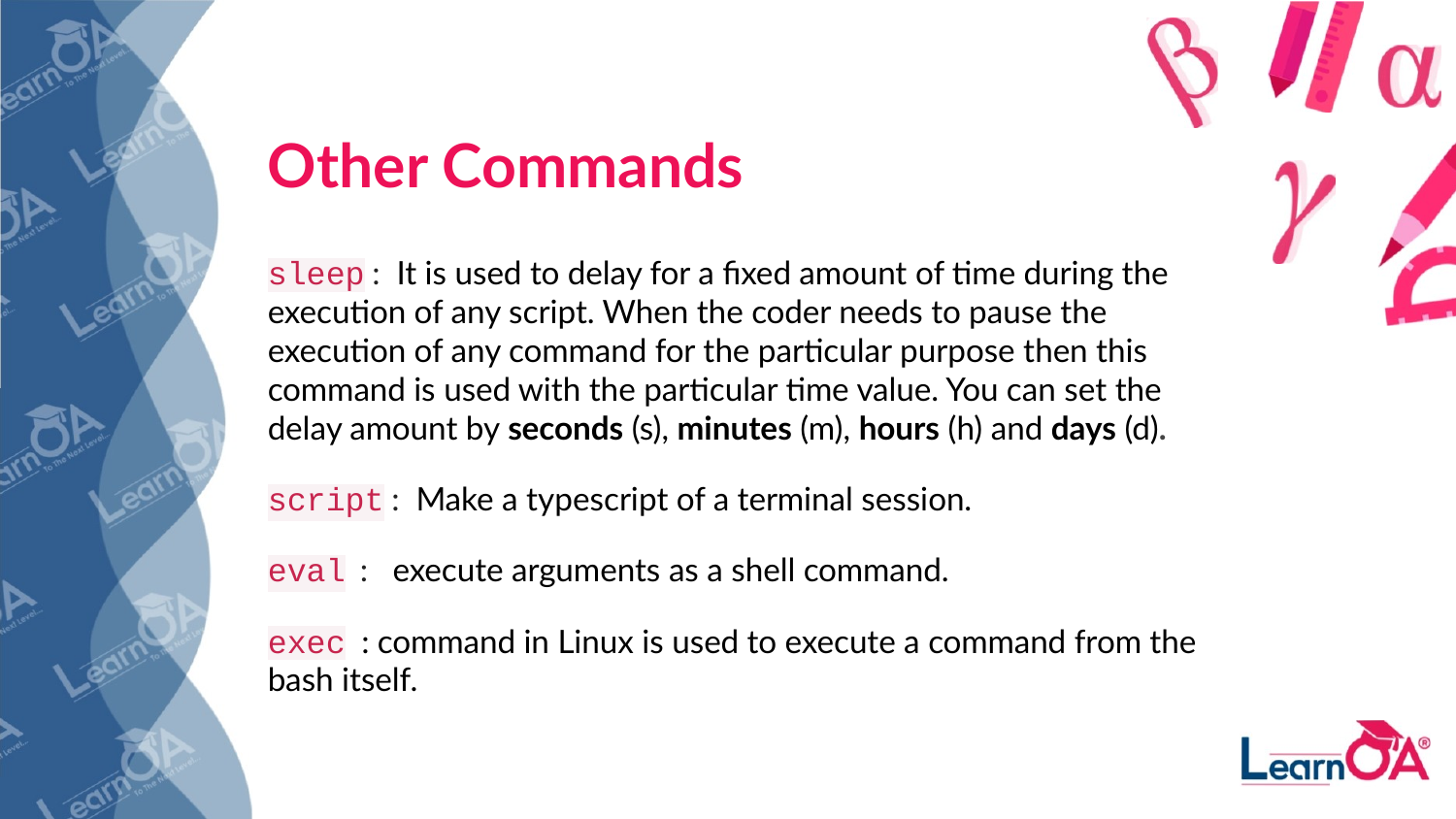

# Other Commands
sleep :  It is used to delay for a fixed amount of time during the execution of any script. When the coder needs to pause the execution of any command for the particular purpose then this command is used with the particular time value. You can set the delay amount by seconds (s), minutes (m), hours (h) and days (d).
script :  Make a typescript of a terminal session.
eval  :   execute arguments as a shell command.
exec  : command in Linux is used to execute a command from the bash itself.